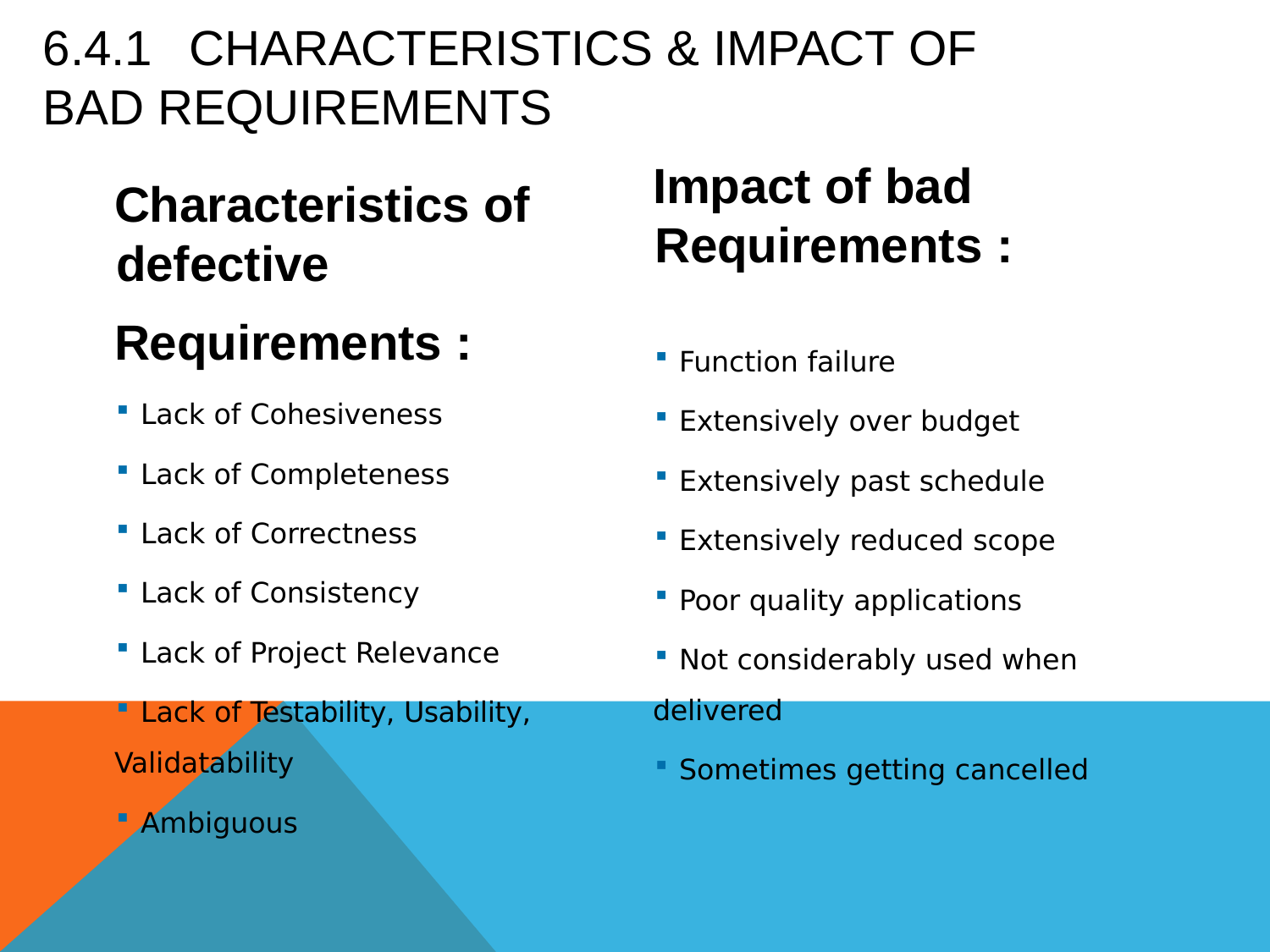

# 6.4.1	Characteristics & Impact of bad Requirements
Characteristics of defective
Requirements :
Lack of Cohesiveness
Lack of Completeness
Lack of Correctness
Lack of Consistency
Lack of Project Relevance
Lack of Testability, Usability,
Validatability
Ambiguous
Impact of bad Requirements :

Function failure
Extensively over budget
Extensively past schedule
Extensively reduced scope
Poor quality applications
Not considerably used when
delivered
Sometimes getting cancelled